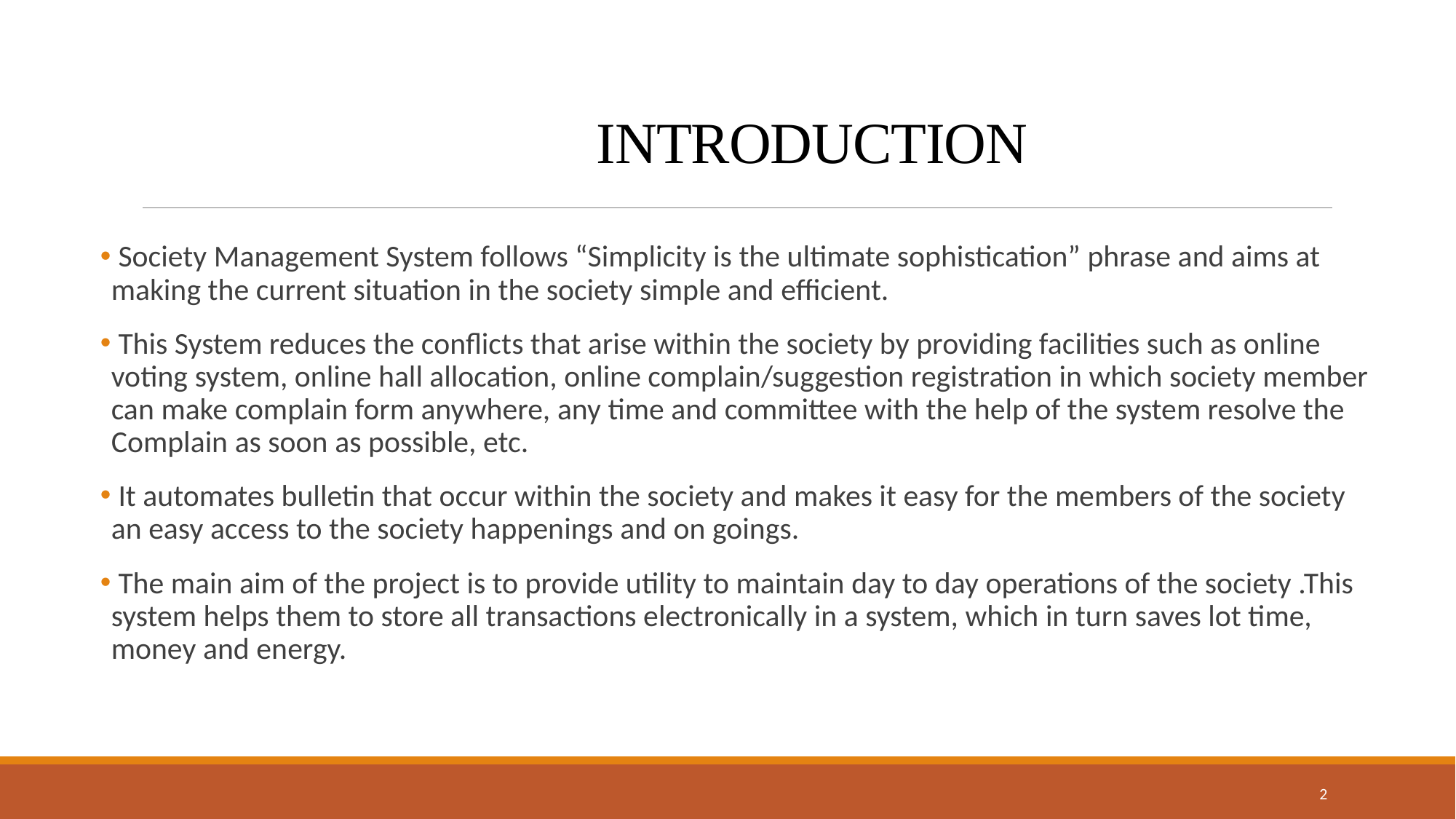

# INTRODUCTION​
 Society Management System follows “Simplicity is the ultimate sophistication” phrase and aims at making the current situation in the society simple and efficient.
 This System reduces the conflicts that arise within the society by providing facilities such as online voting system, online hall allocation, online complain/suggestion registration in which society member can make complain form anywhere, any time and committee with the help of the system resolve the Complain as soon as possible, etc.
 It automates bulletin that occur within the society and makes it easy for the members of the society an easy access to the society happenings and on goings.
 The main aim of the project is to provide utility to maintain day to day operations of the society .This system helps them to store all transactions electronically in a system, which in turn saves lot time, money and energy.
2